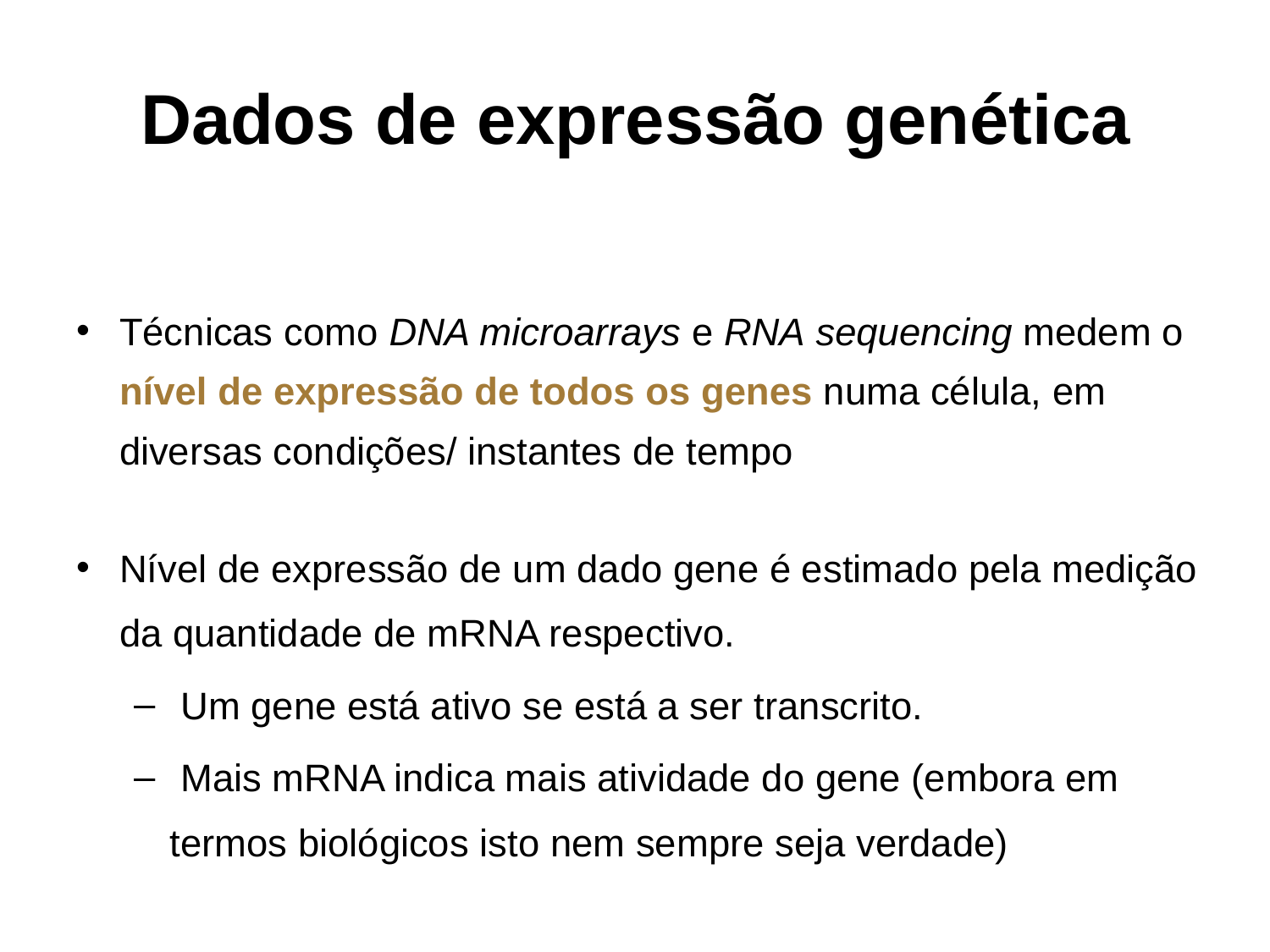

# Dados de expressão genética

Técnicas como DNA microarrays e RNA sequencing medem o nível de expressão de todos os genes numa célula, em diversas condições/ instantes de tempo

Nível de expressão de um dado gene é estimado pela medição da quantidade de mRNA respectivo.
 Um gene está ativo se está a ser transcrito.
 Mais mRNA indica mais atividade do gene (embora em termos biológicos isto nem sempre seja verdade)